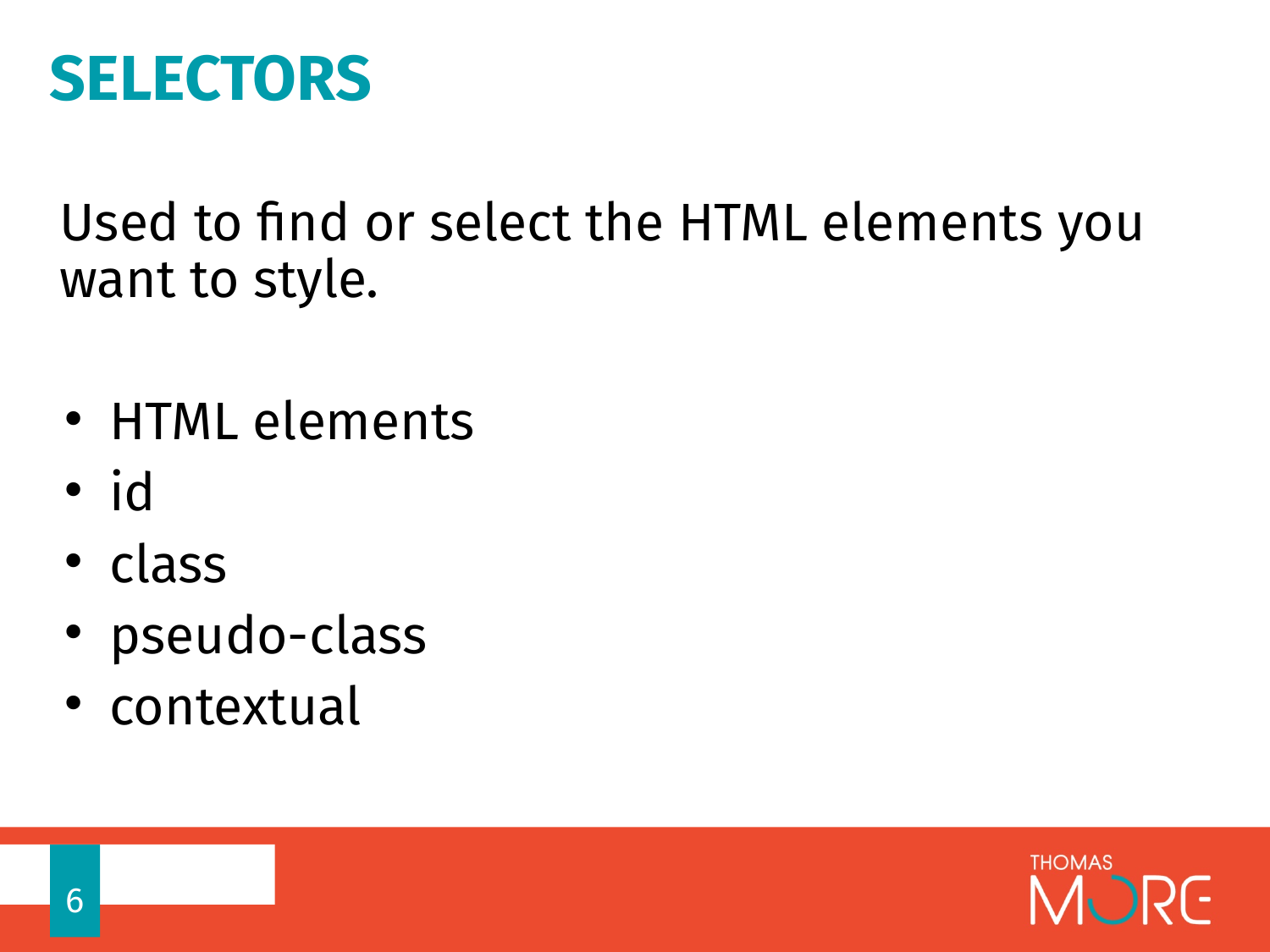

# Selectors
Used to find or select the HTML elements you want to style.

HTML elements
id
class
pseudo-class
contextual
6